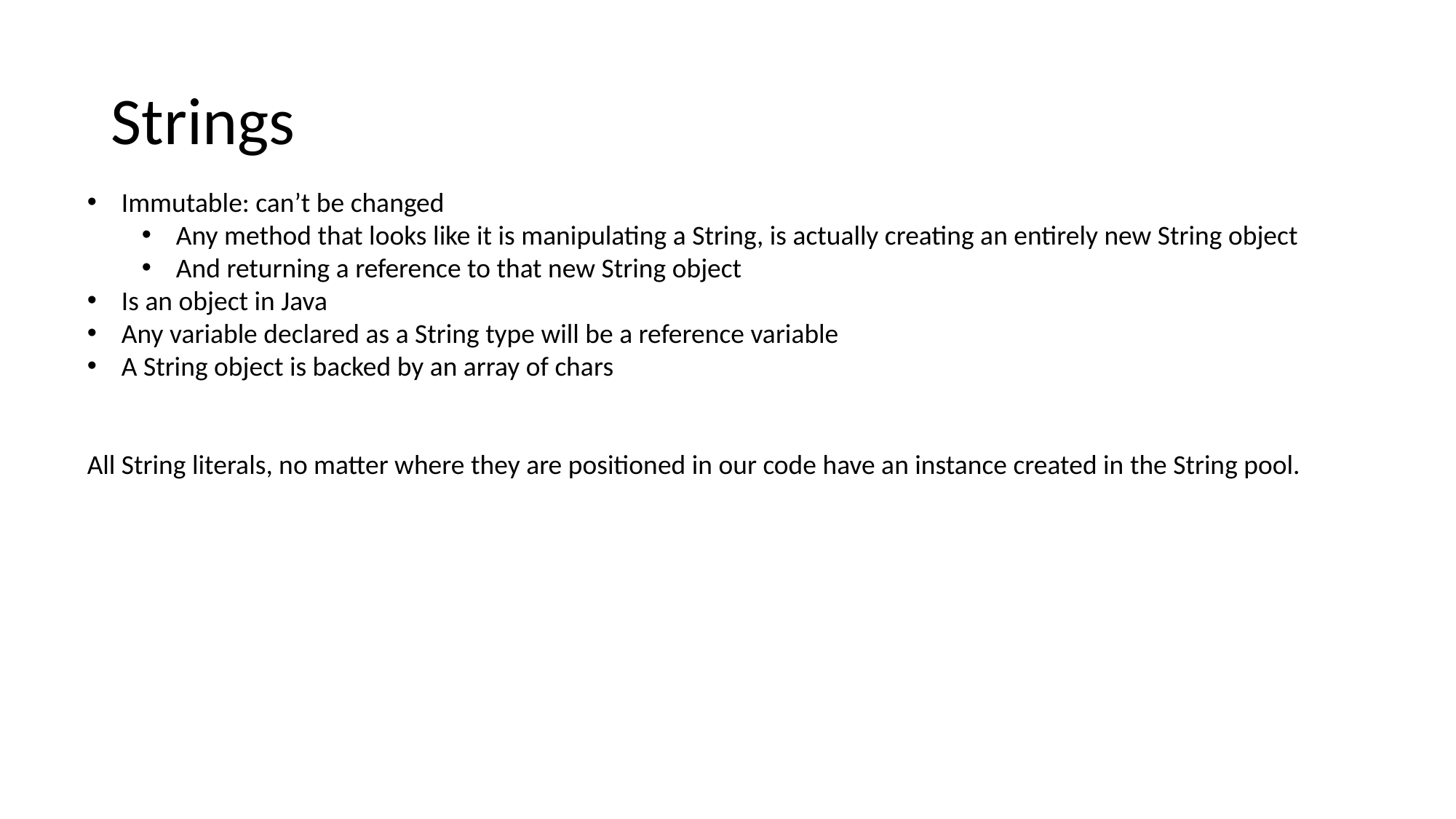

# Strings
Immutable: can’t be changed
Any method that looks like it is manipulating a String, is actually creating an entirely new String object
And returning a reference to that new String object
Is an object in Java
Any variable declared as a String type will be a reference variable
A String object is backed by an array of chars

All String literals, no matter where they are positioned in our code have an instance created in the String pool.